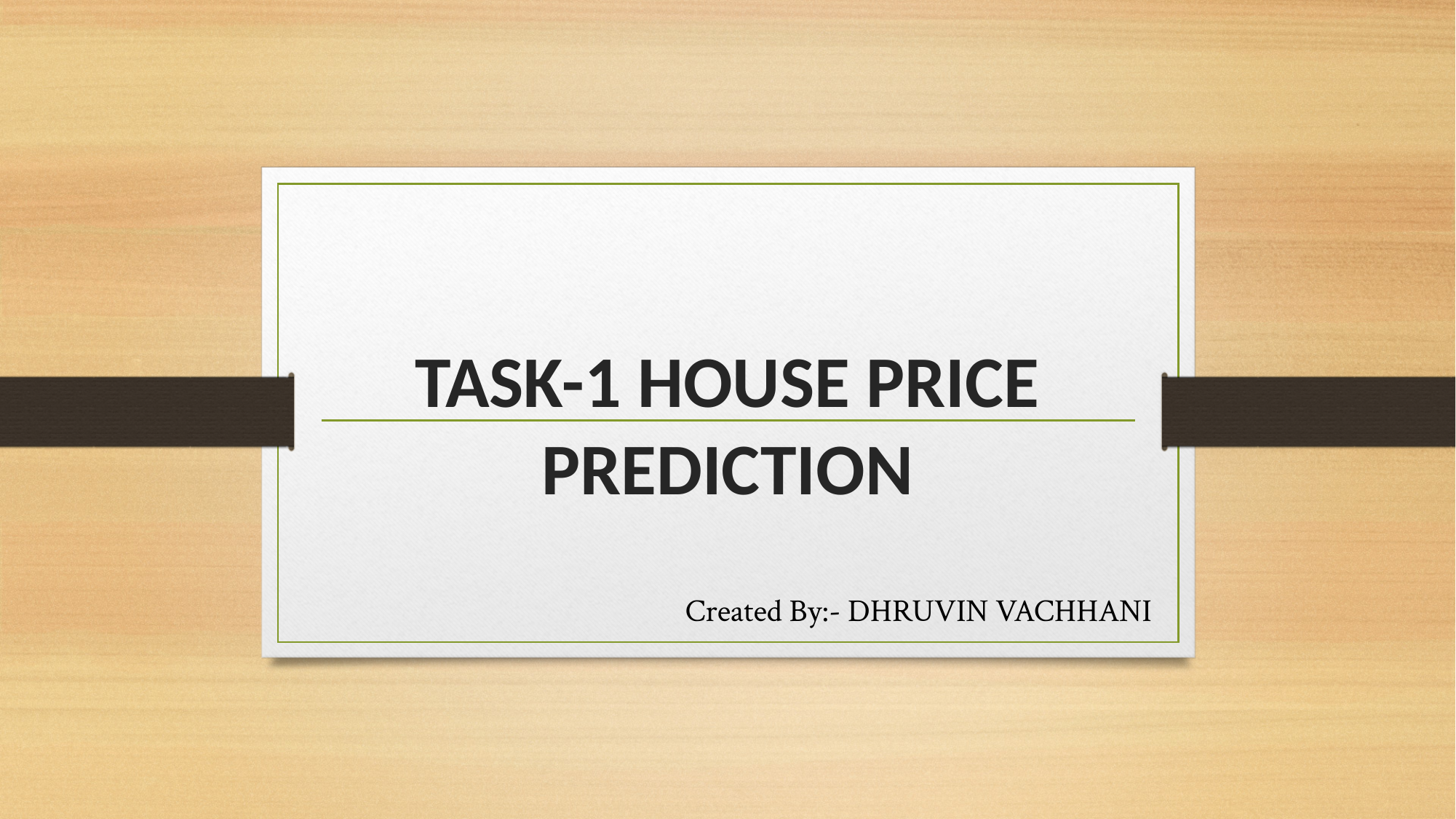

# TASK-1 HOUSE PRICE PREDICTION
Created By:- DHRUVIN VACHHANI